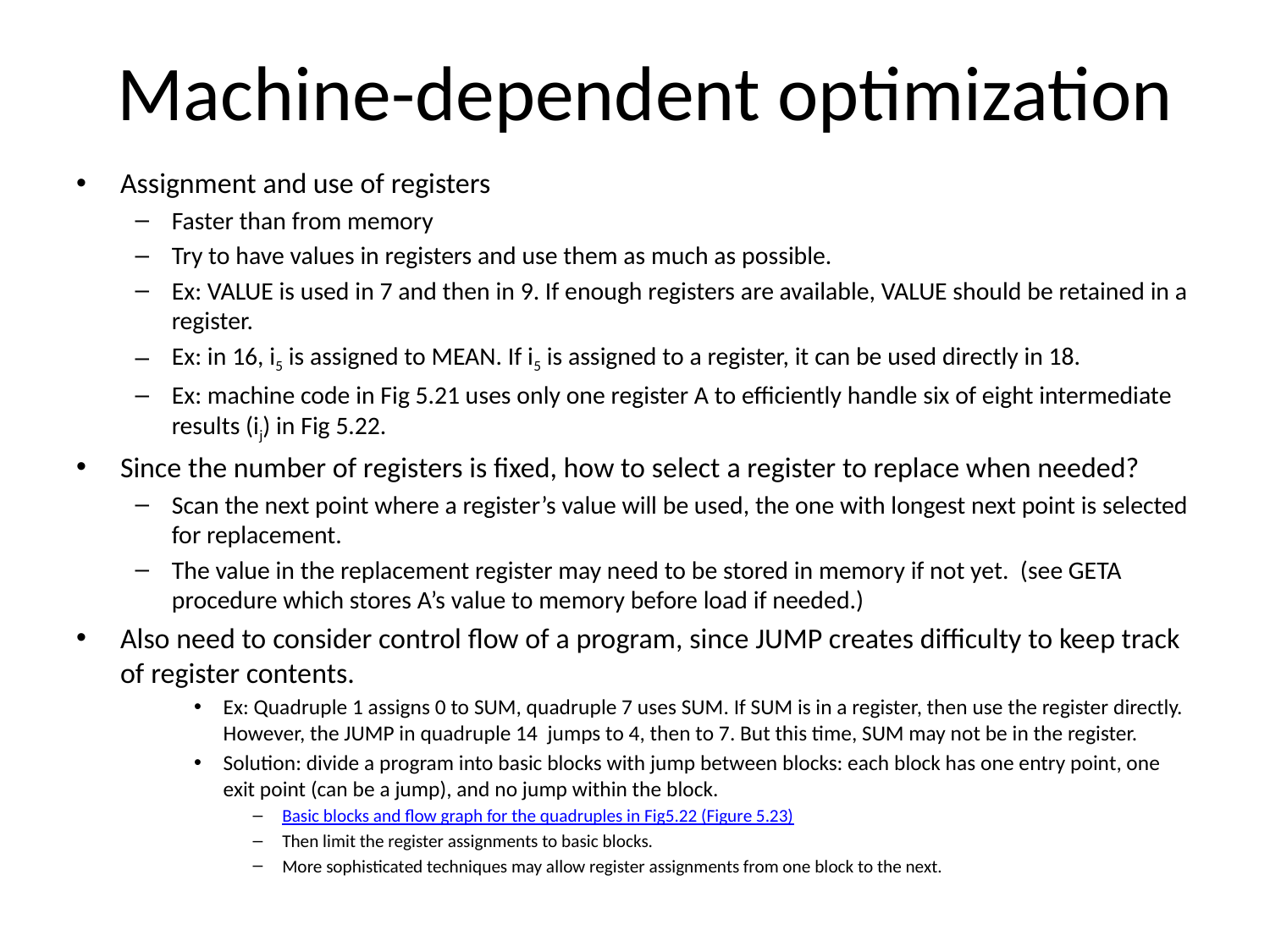

# Machine-dependent optimization
Assignment and use of registers
Faster than from memory
Try to have values in registers and use them as much as possible.
Ex: VALUE is used in 7 and then in 9. If enough registers are available, VALUE should be retained in a register.
Ex: in 16, i5 is assigned to MEAN. If i5 is assigned to a register, it can be used directly in 18.
Ex: machine code in Fig 5.21 uses only one register A to efficiently handle six of eight intermediate results (ij) in Fig 5.22.
Since the number of registers is fixed, how to select a register to replace when needed?
Scan the next point where a register’s value will be used, the one with longest next point is selected for replacement.
The value in the replacement register may need to be stored in memory if not yet.  (see GETA procedure which stores A’s value to memory before load if needed.)
Also need to consider control flow of a program, since JUMP creates difficulty to keep track of register contents.
Ex: Quadruple 1 assigns 0 to SUM, quadruple 7 uses SUM. If SUM is in a register, then use the register directly. However, the JUMP in quadruple 14  jumps to 4, then to 7. But this time, SUM may not be in the register.
Solution: divide a program into basic blocks with jump between blocks: each block has one entry point, one exit point (can be a jump), and no jump within the block.
Basic blocks and flow graph for the quadruples in Fig5.22 (Figure 5.23)
Then limit the register assignments to basic blocks.
More sophisticated techniques may allow register assignments from one block to the next.